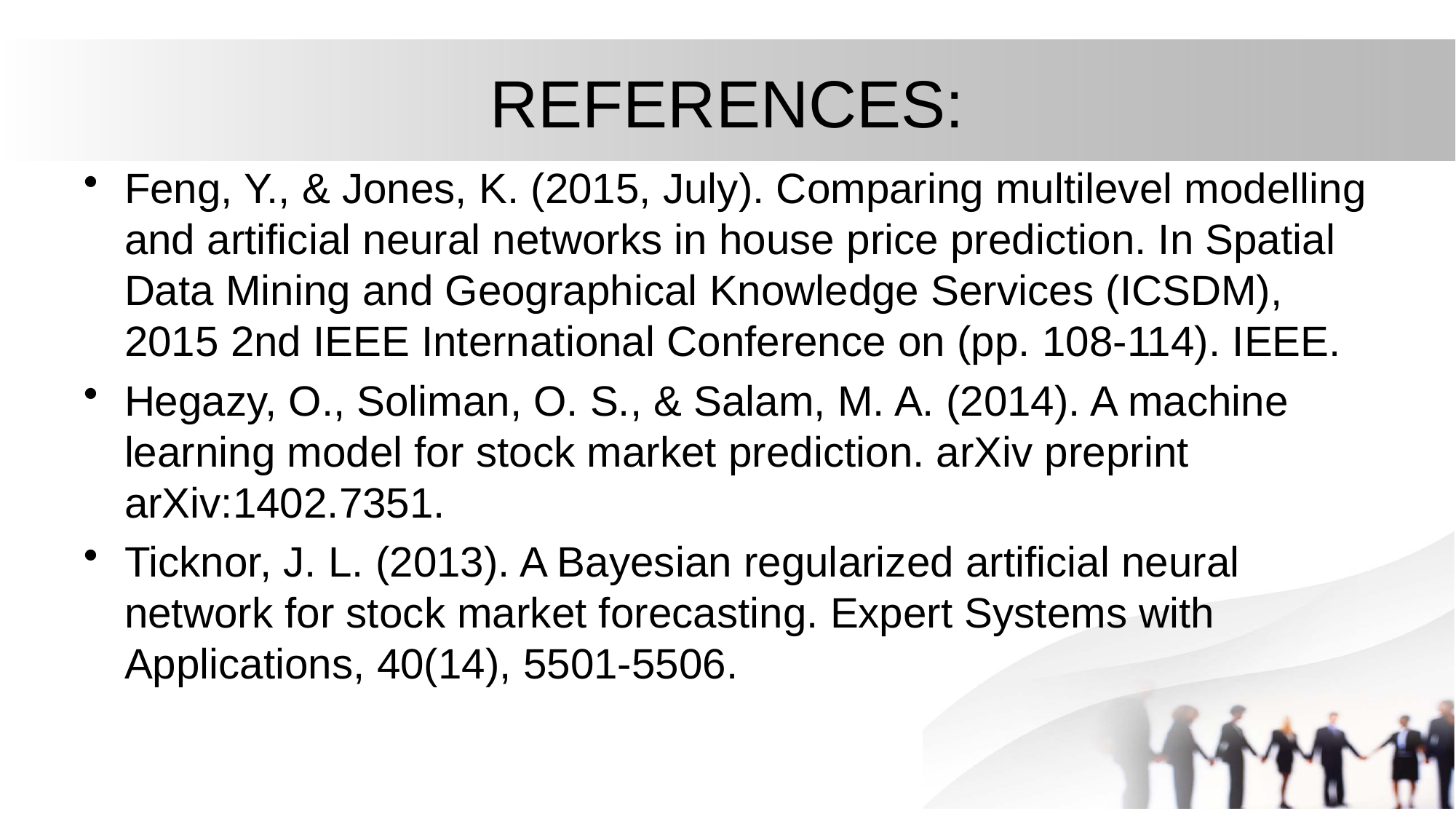

# REFERENCES:
Feng, Y., & Jones, K. (2015, July). Comparing multilevel modelling and artificial neural networks in house price prediction. In Spatial Data Mining and Geographical Knowledge Services (ICSDM), 2015 2nd IEEE International Conference on (pp. 108-114). IEEE.
Hegazy, O., Soliman, O. S., & Salam, M. A. (2014). A machine learning model for stock market prediction. arXiv preprint arXiv:1402.7351.
Ticknor, J. L. (2013). A Bayesian regularized artificial neural network for stock market forecasting. Expert Systems with Applications, 40(14), 5501-5506.